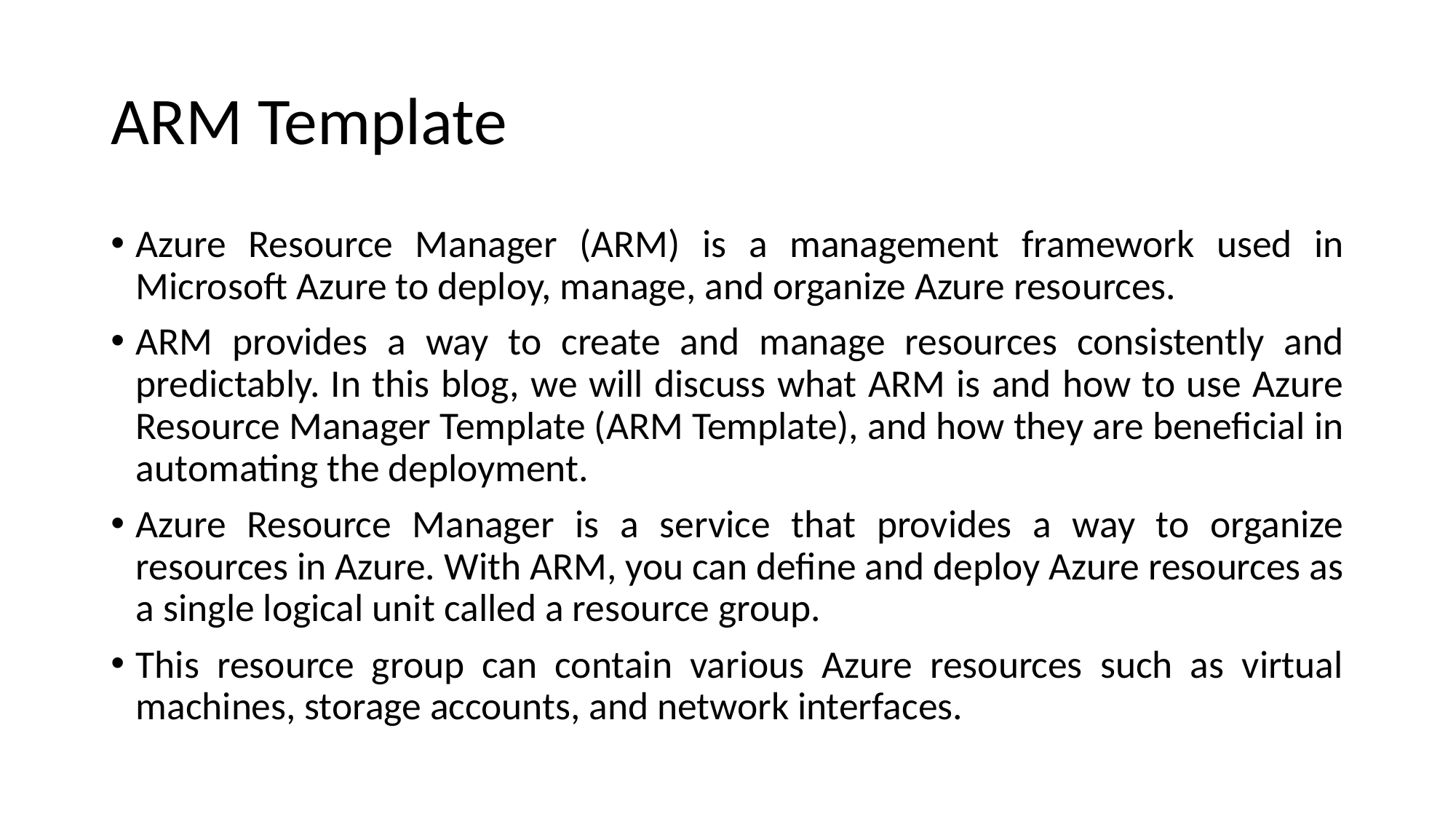

# ARM Template
Azure Resource Manager (ARM) is a management framework used in Microsoft Azure to deploy, manage, and organize Azure resources.
ARM provides a way to create and manage resources consistently and predictably. In this blog, we will discuss what ARM is and how to use Azure Resource Manager Template (ARM Template), and how they are beneficial in automating the deployment.
Azure Resource Manager is a service that provides a way to organize resources in Azure. With ARM, you can define and deploy Azure resources as a single logical unit called a resource group.
This resource group can contain various Azure resources such as virtual machines, storage accounts, and network interfaces.